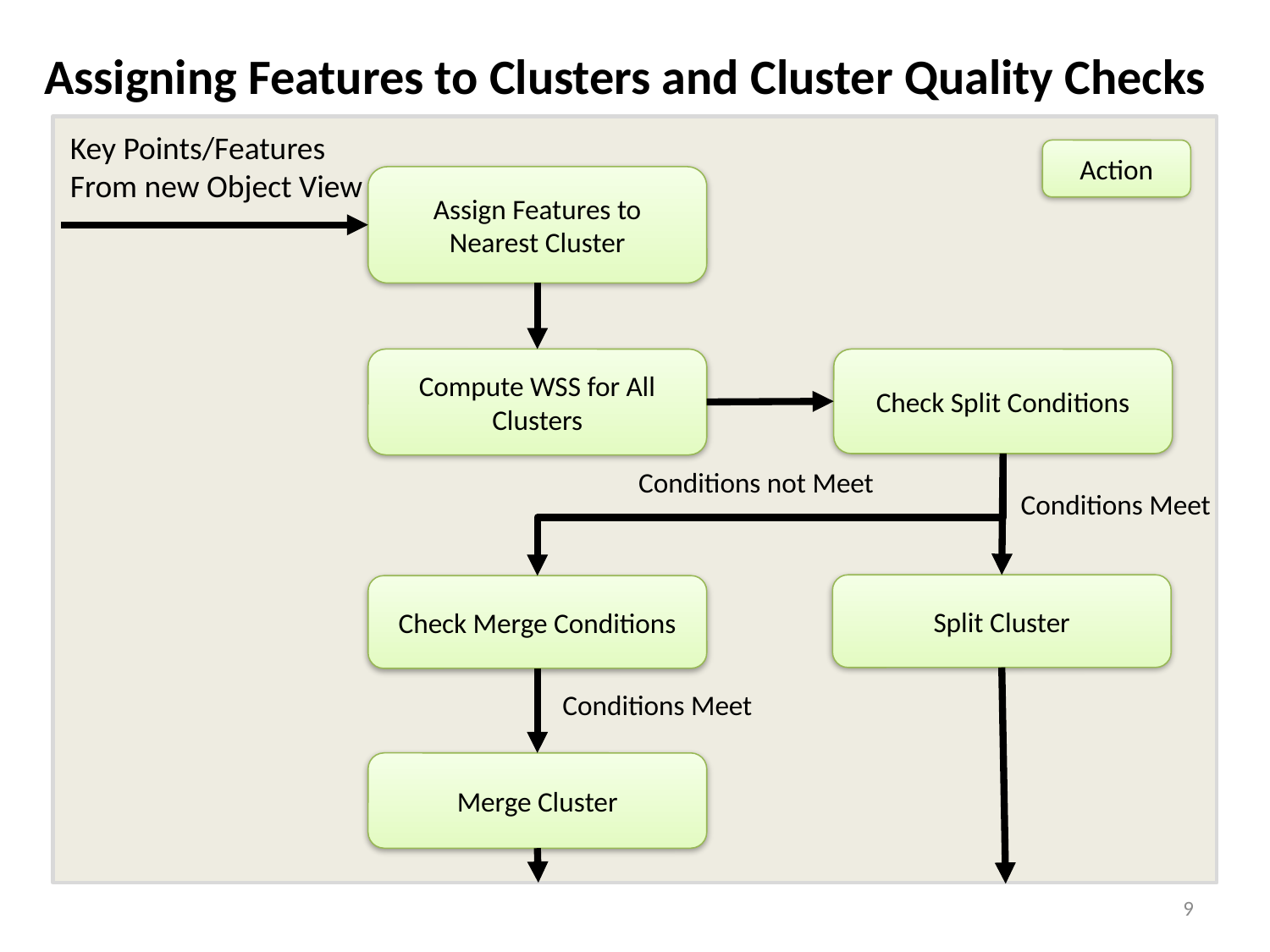

Assigning Features to Clusters and Cluster Quality Checks

Key Points/Features
From new Object View
Action
Assign Features to Nearest Cluster
Compute WSS for All Clusters
Check Split Conditions
Conditions not Meet
Conditions Meet
Split Cluster
Check Merge Conditions
Conditions Meet
Merge Cluster
9